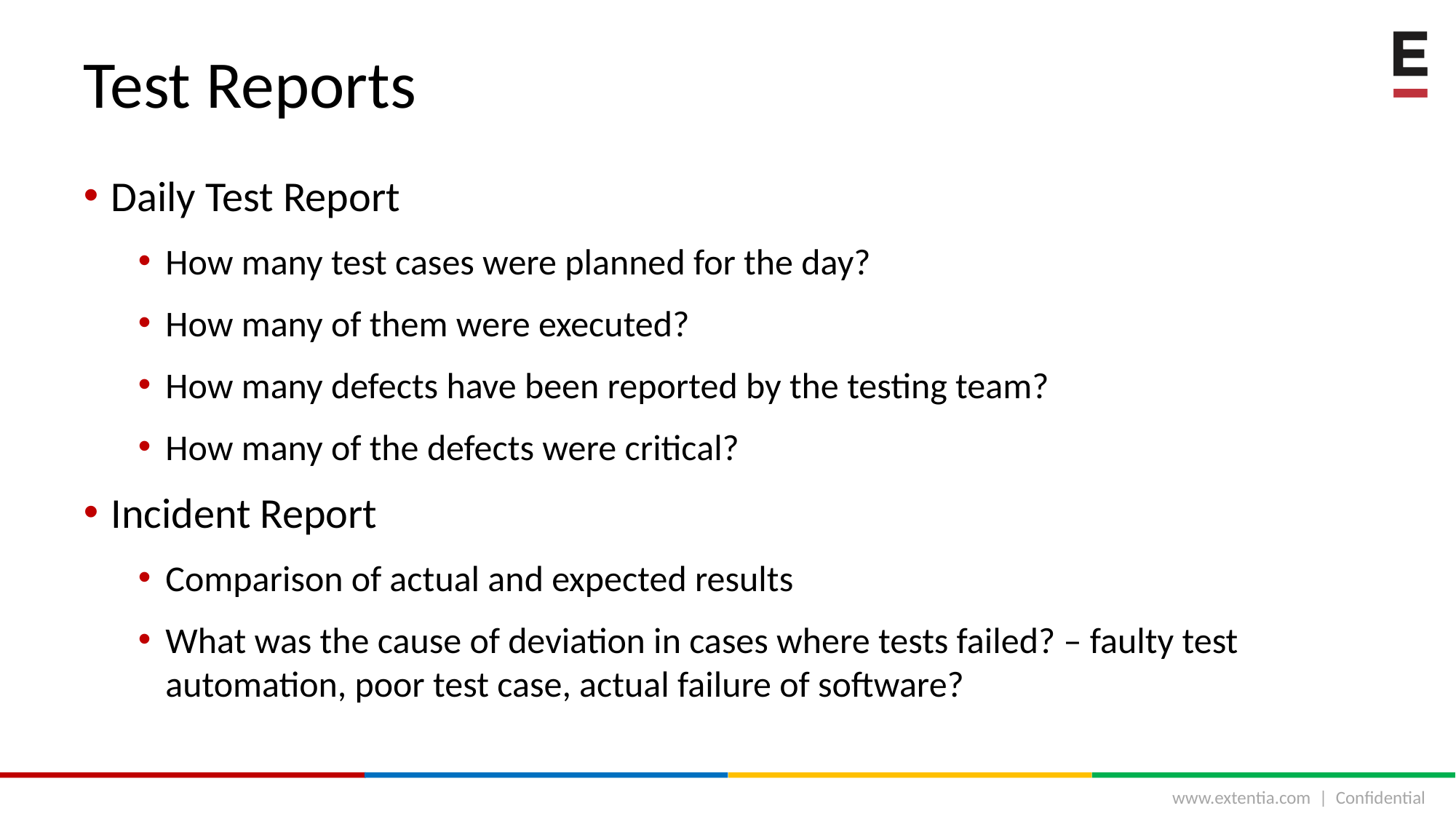

# Test Reports
Daily Test Report
How many test cases were planned for the day?
How many of them were executed?
How many defects have been reported by the testing team?
How many of the defects were critical?
Incident Report
Comparison of actual and expected results
What was the cause of deviation in cases where tests failed? – faulty test automation, poor test case, actual failure of software?